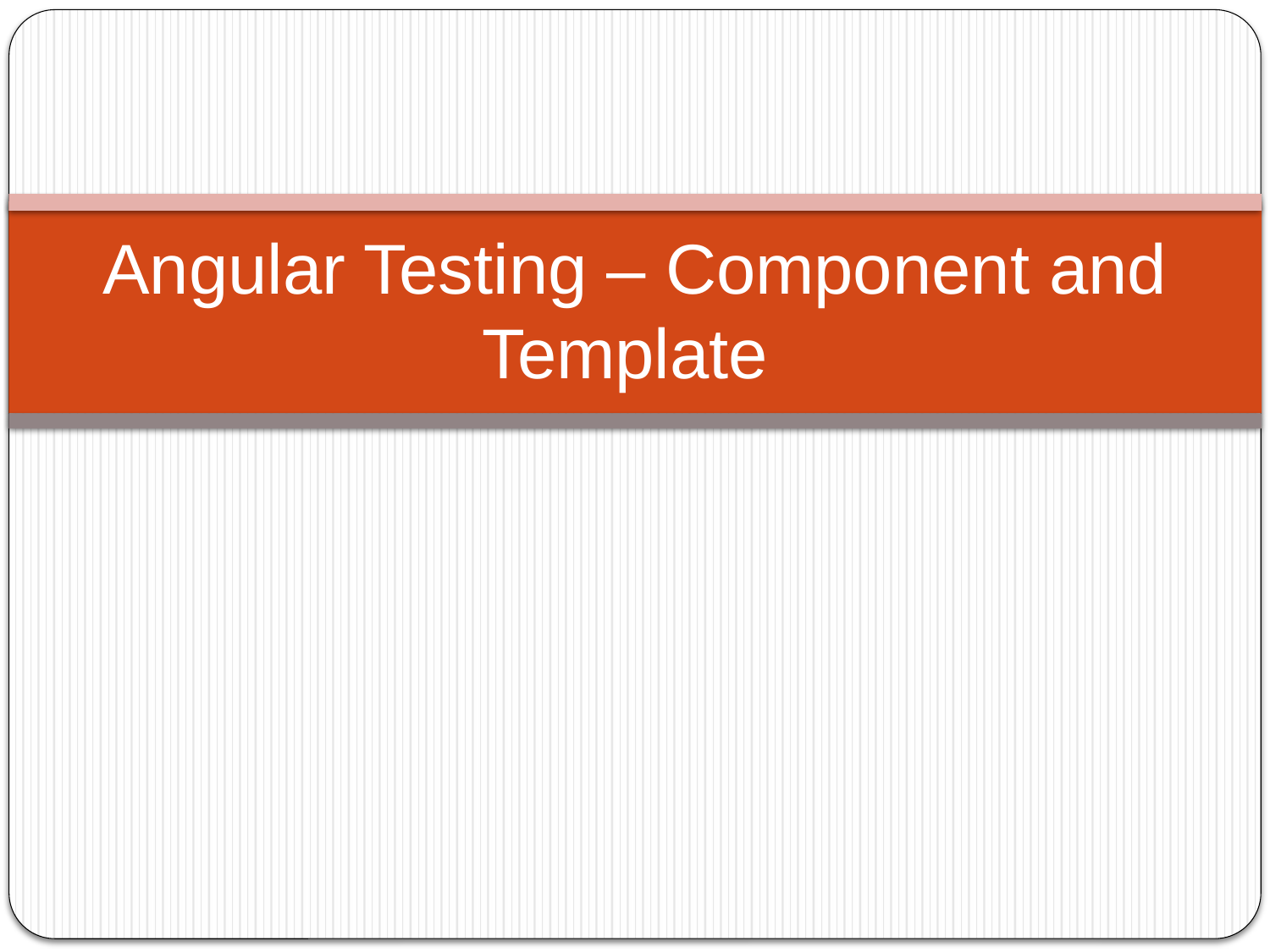

# Angular Testing – Component and Template